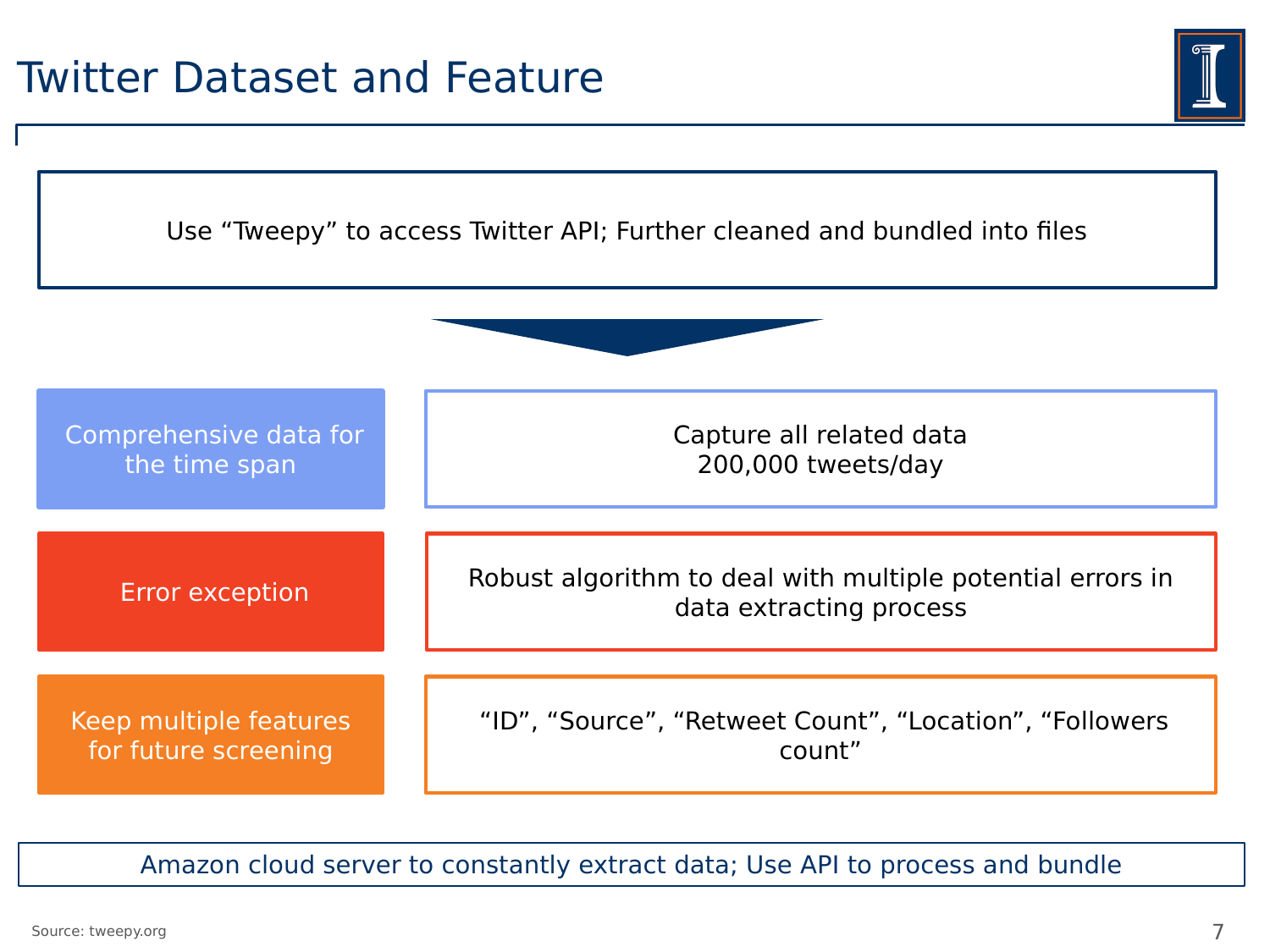

# Twitter Dataset and Feature

Use “Tweepy” to access Twitter API; Further cleaned and bundled into files
 Comprehensive data for the time span
Capture all related data
200,000 tweets/day
 Error exception
Robust algorithm to deal with multiple potential errors in data extracting process
Keep multiple features for future screening
 “ID”, “Source”, “Retweet Count”, “Location”, “Followers count”
Amazon cloud server to constantly extract data; Use API to process and bundle
Source: tweepy.org